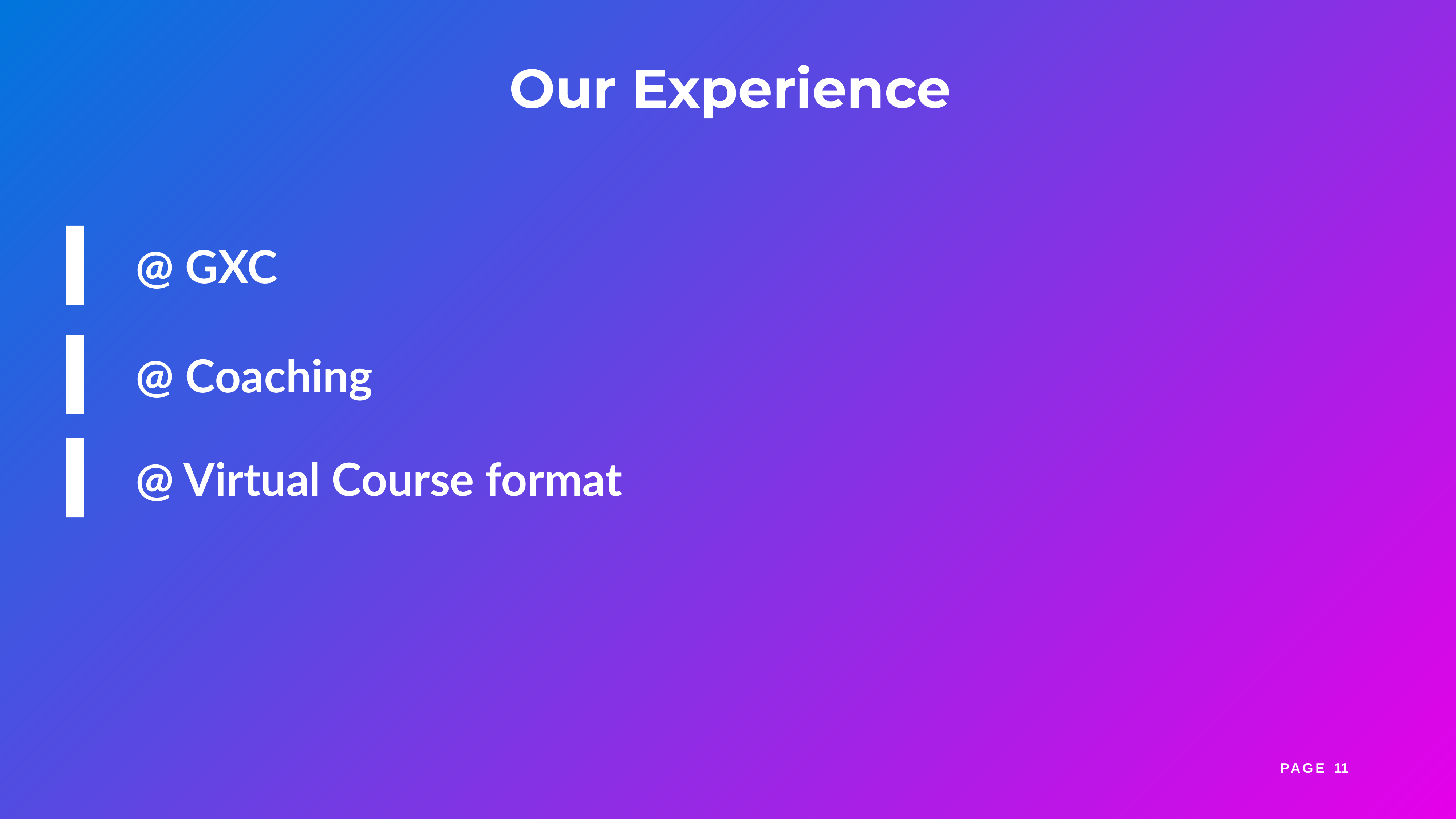

Our Experience

@ GXC

@ Coaching

@ Virtual Course format